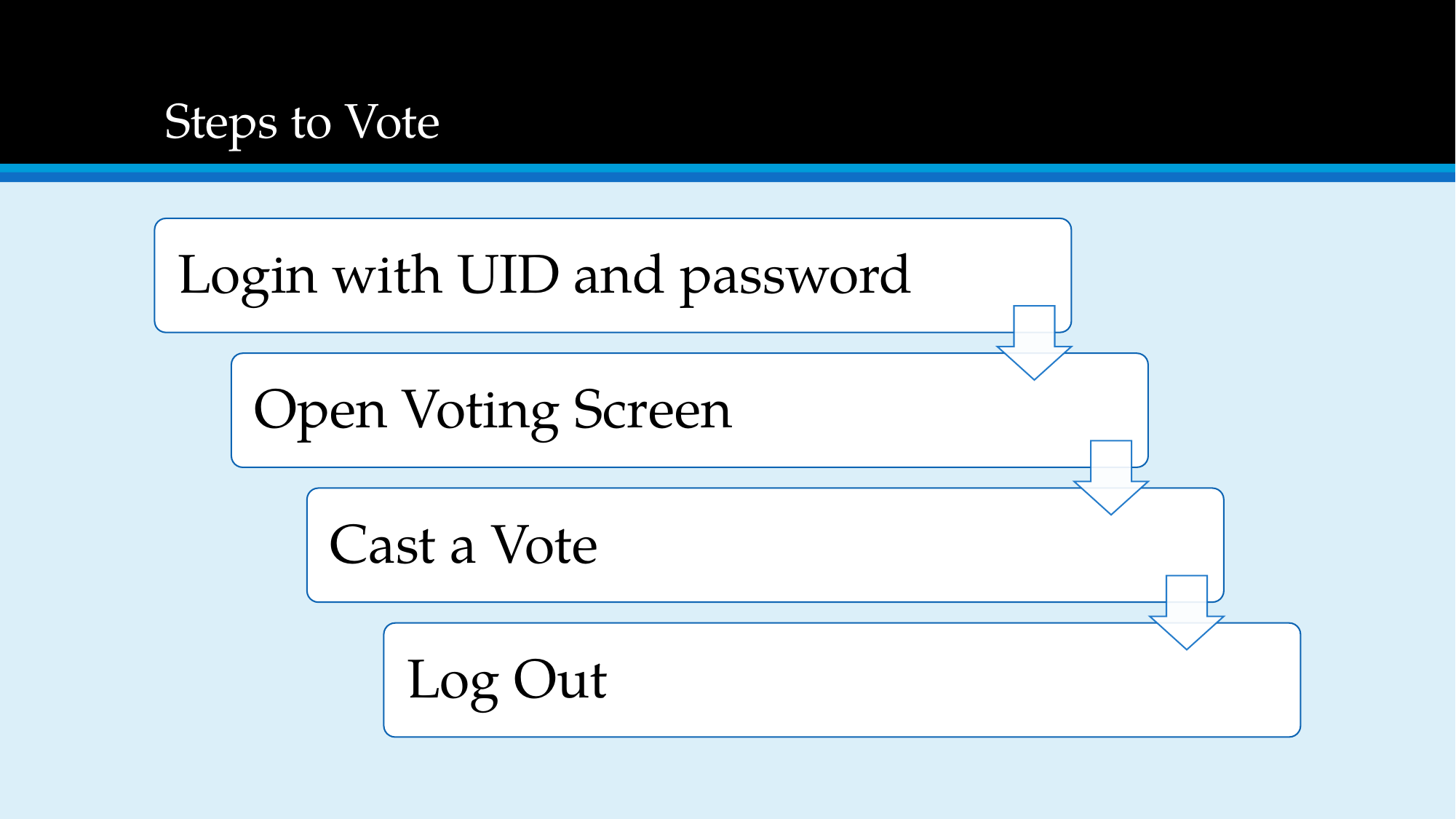

# Steps to Vote
Login with UID and password
Open Voting Screen
Cast a Vote
Log Out